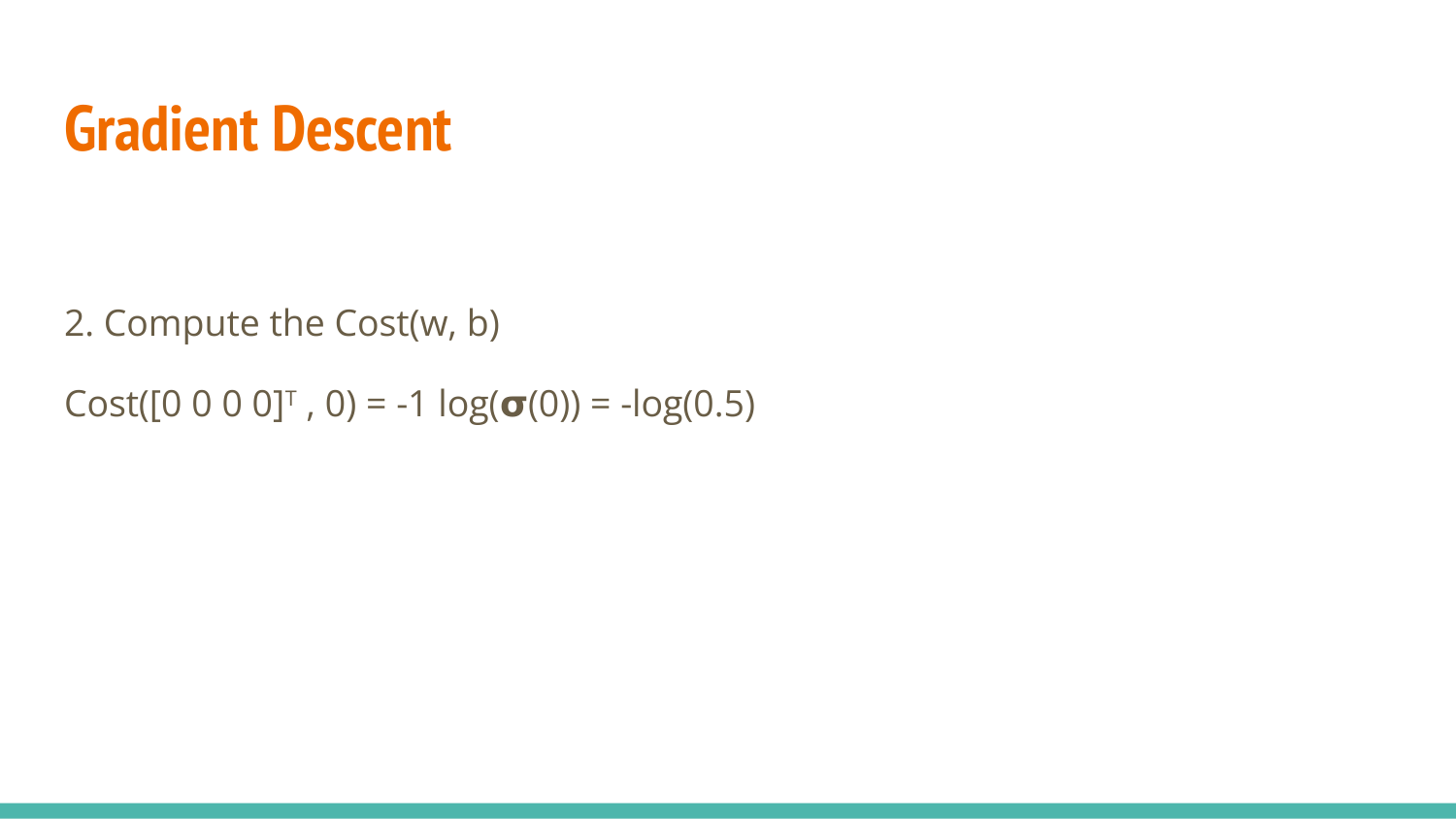

# Gradient Descent

2. Compute the Cost(w, b)
Cost([0 0 0 0]T , 0) = -1 log(𝞂(0)) = -log(0.5)